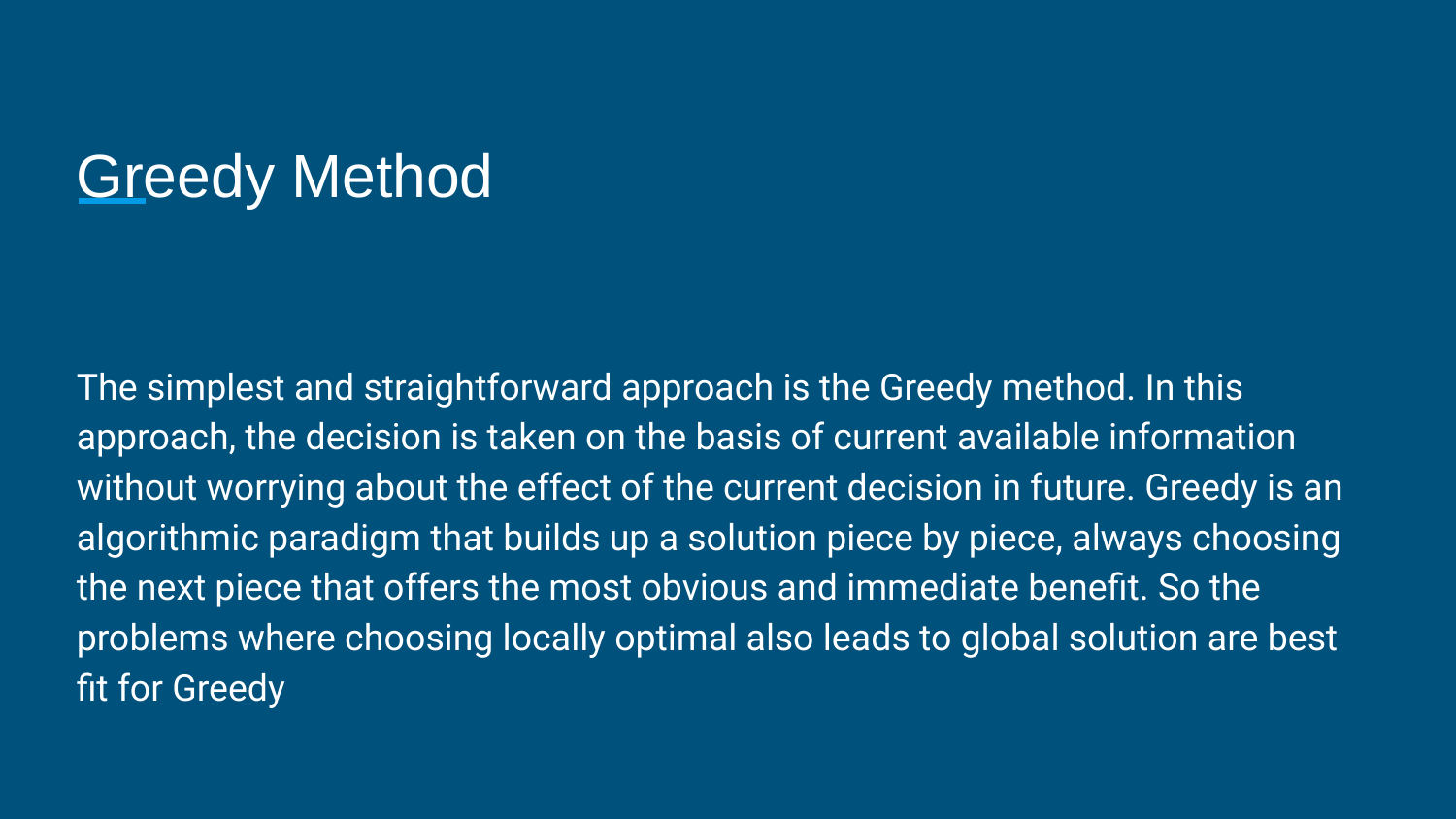

# Greedy Method
The simplest and straightforward approach is the Greedy method. In this approach, the decision is taken on the basis of current available information without worrying about the effect of the current decision in future. Greedy is an algorithmic paradigm that builds up a solution piece by piece, always choosing the next piece that offers the most obvious and immediate benefit. So the problems where choosing locally optimal also leads to global solution are best fit for Greedy